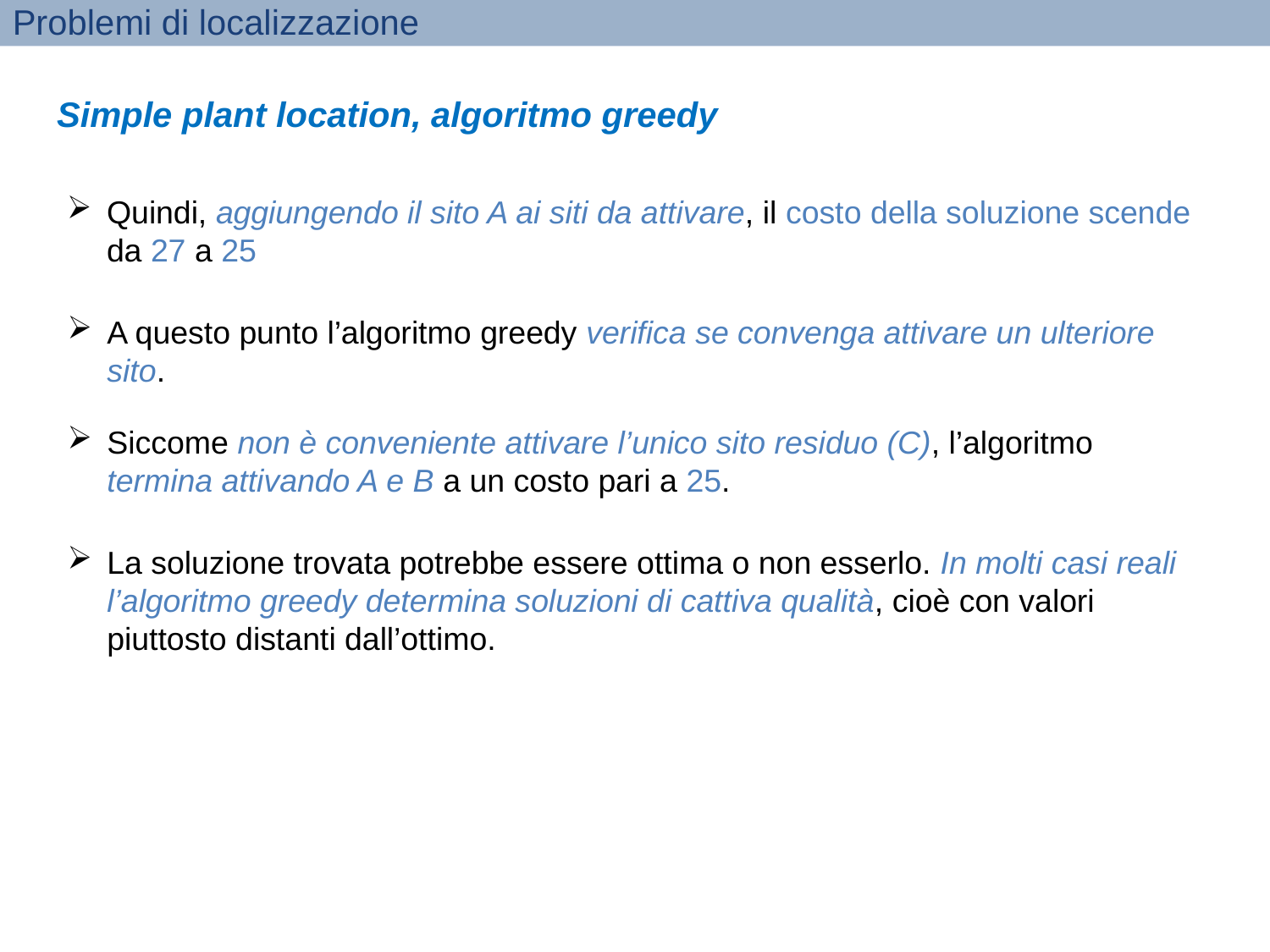

Problemi di localizzazione
Simple plant location, algoritmo greedy
Quindi, aggiungendo il sito A ai siti da attivare, il costo della soluzione scende da 27 a 25
A questo punto l’algoritmo greedy verifica se convenga attivare un ulteriore sito.
Siccome non è conveniente attivare l’unico sito residuo (C), l’algoritmo termina attivando A e B a un costo pari a 25.
La soluzione trovata potrebbe essere ottima o non esserlo. In molti casi reali l’algoritmo greedy determina soluzioni di cattiva qualità, cioè con valori piuttosto distanti dall’ottimo.